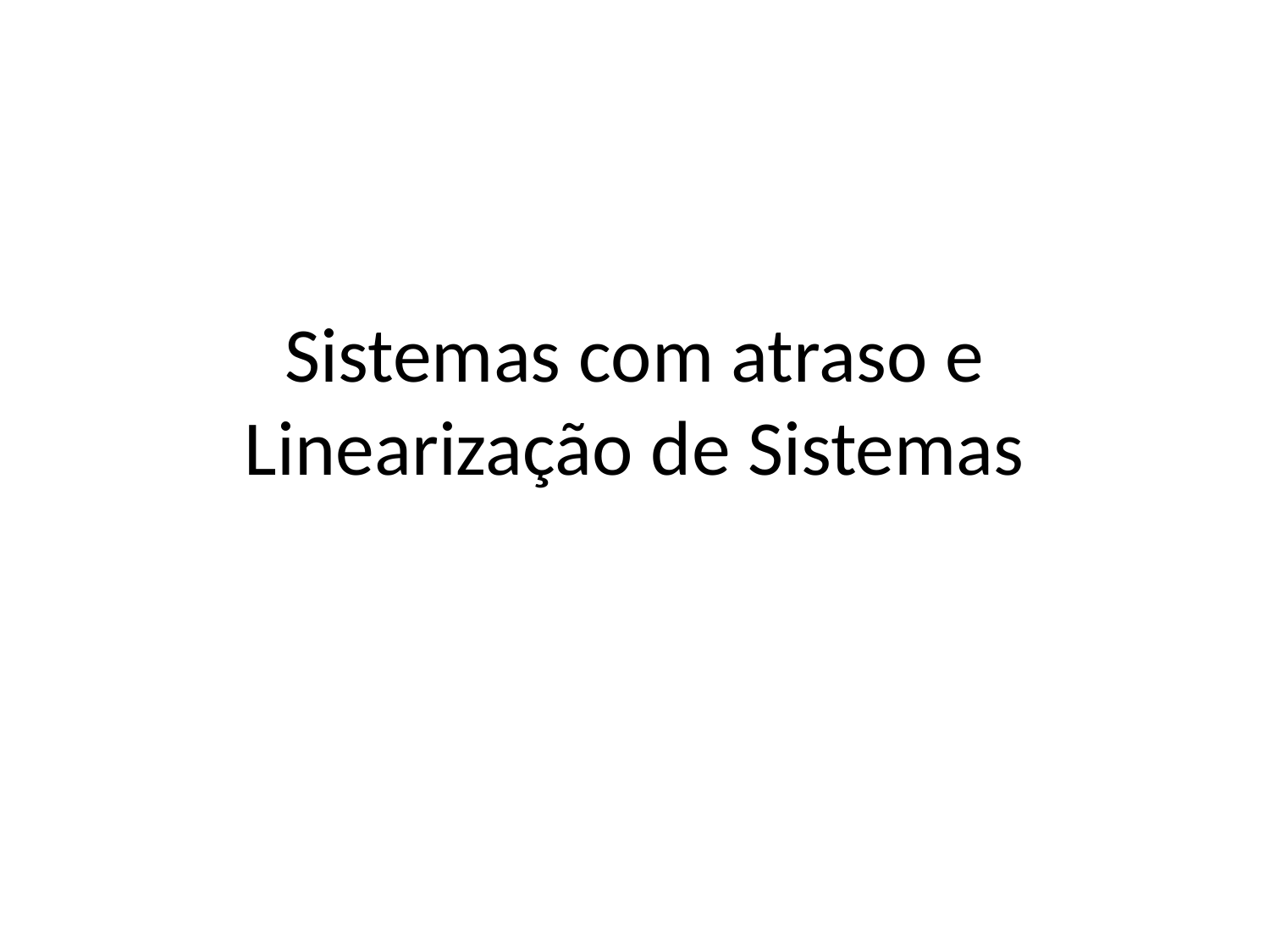

# Sistemas com atraso e Linearização de Sistemas